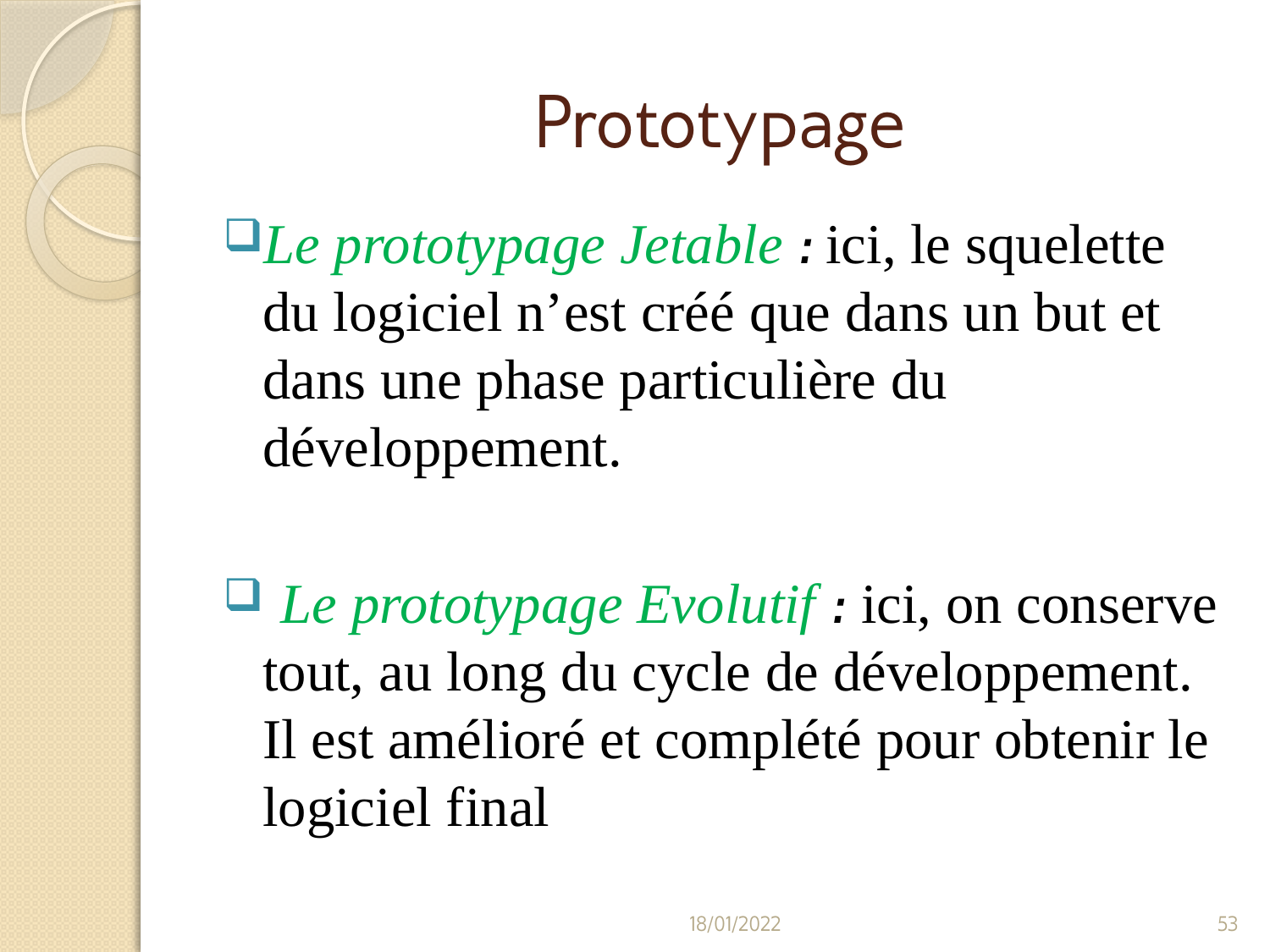

# Prototypage
Le prototypage Jetable : ici, le squelette du logiciel n’est créé que dans un but et dans une phase particulière du développement.

 Le prototypage Evolutif : ici, on conserve tout, au long du cycle de développement. Il est amélioré et complété pour obtenir le logiciel final
18/01/2022

53